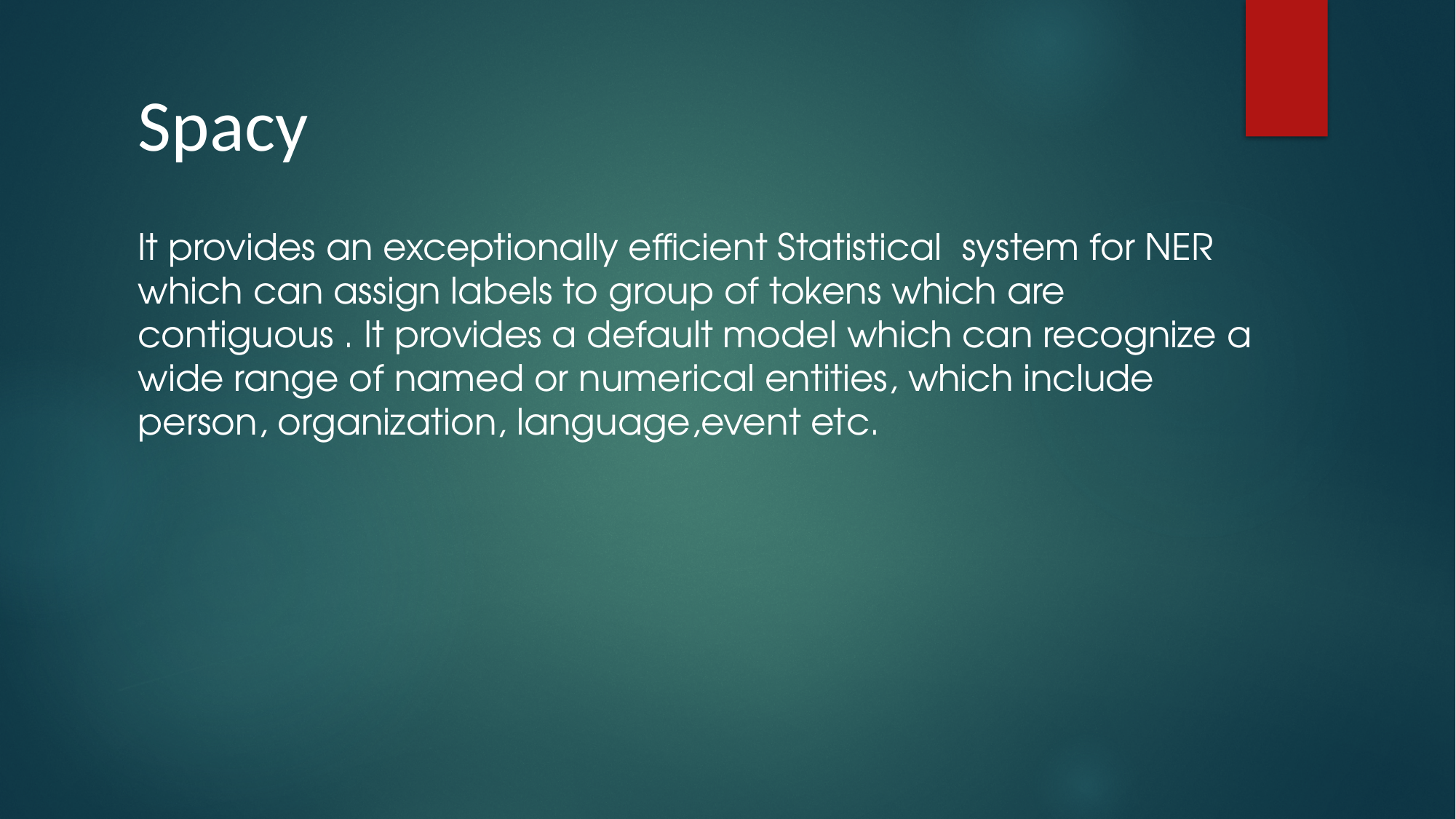

Spacy
It provides an exceptionally efficient Statistical  system for NER which can assign labels to group of tokens which are contiguous . It provides a default model which can recognize a wide range of named or numerical entities, which include person, organization, language,event etc.